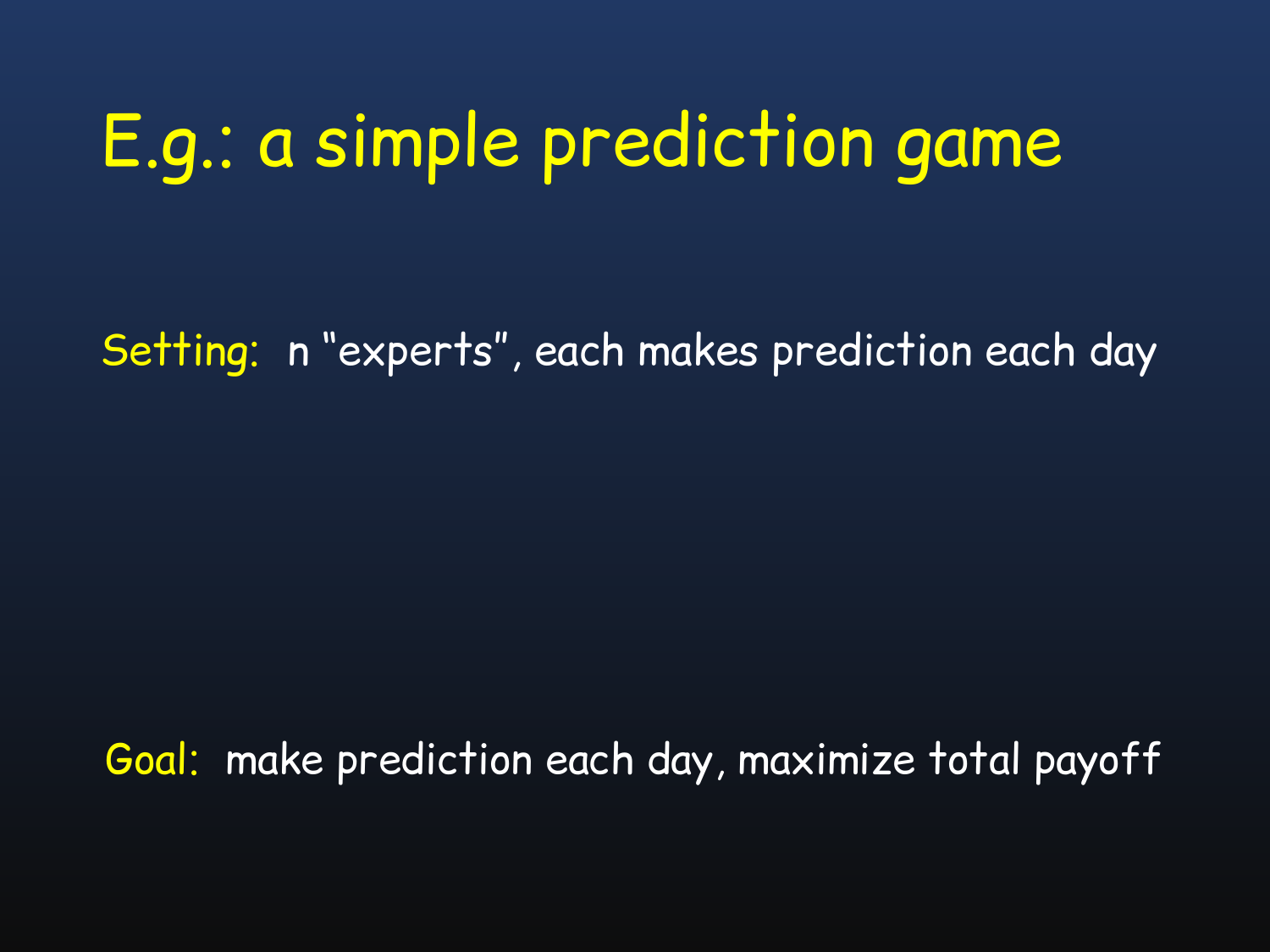

# E.g.: a simple prediction game
Setting:  n “experts”, each makes prediction each day
Goal:  make prediction each day, maximize total payoff